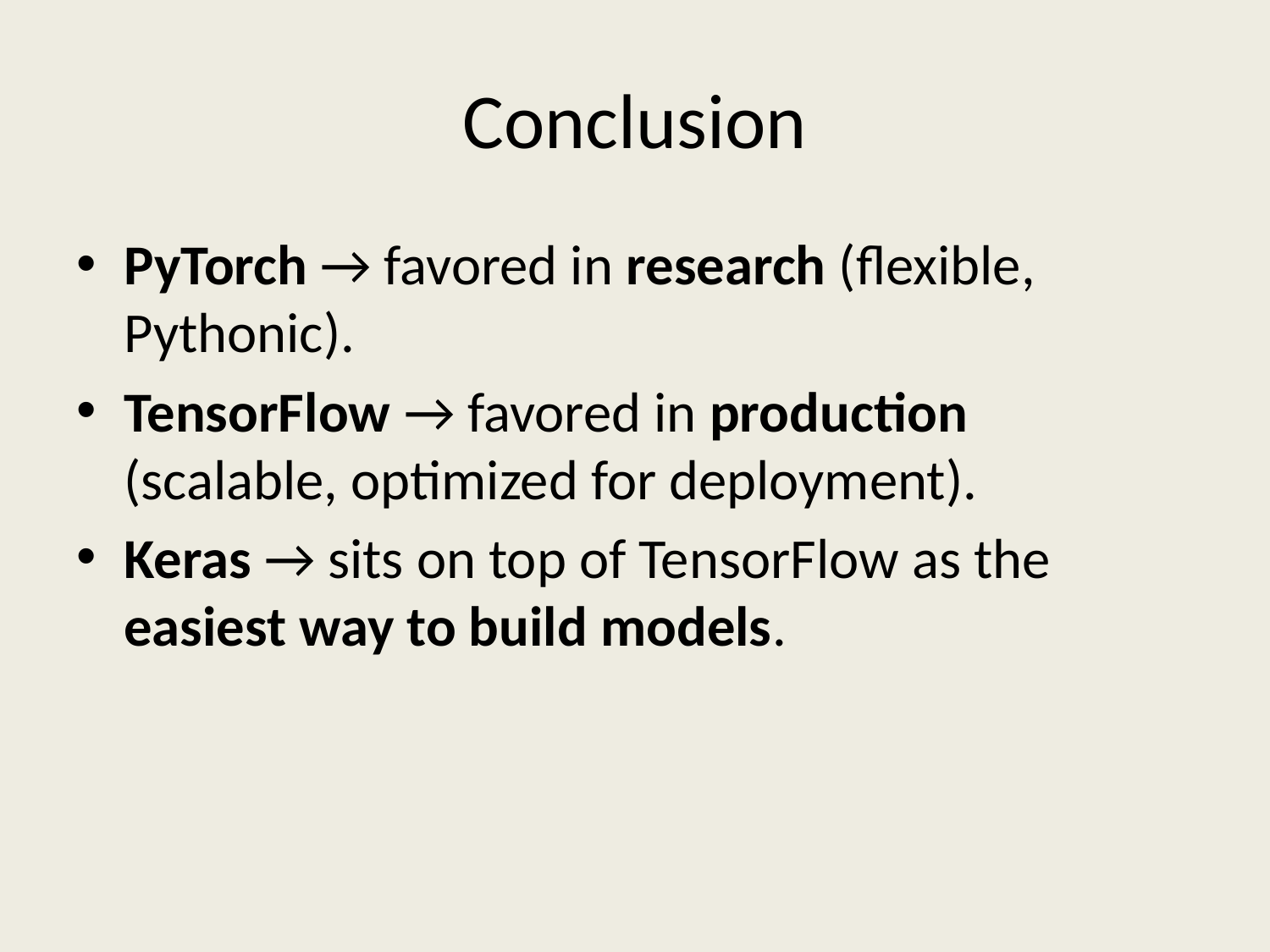

# Conclusion
PyTorch → favored in research (flexible, Pythonic).
TensorFlow → favored in production (scalable, optimized for deployment).
Keras → sits on top of TensorFlow as the easiest way to build models.